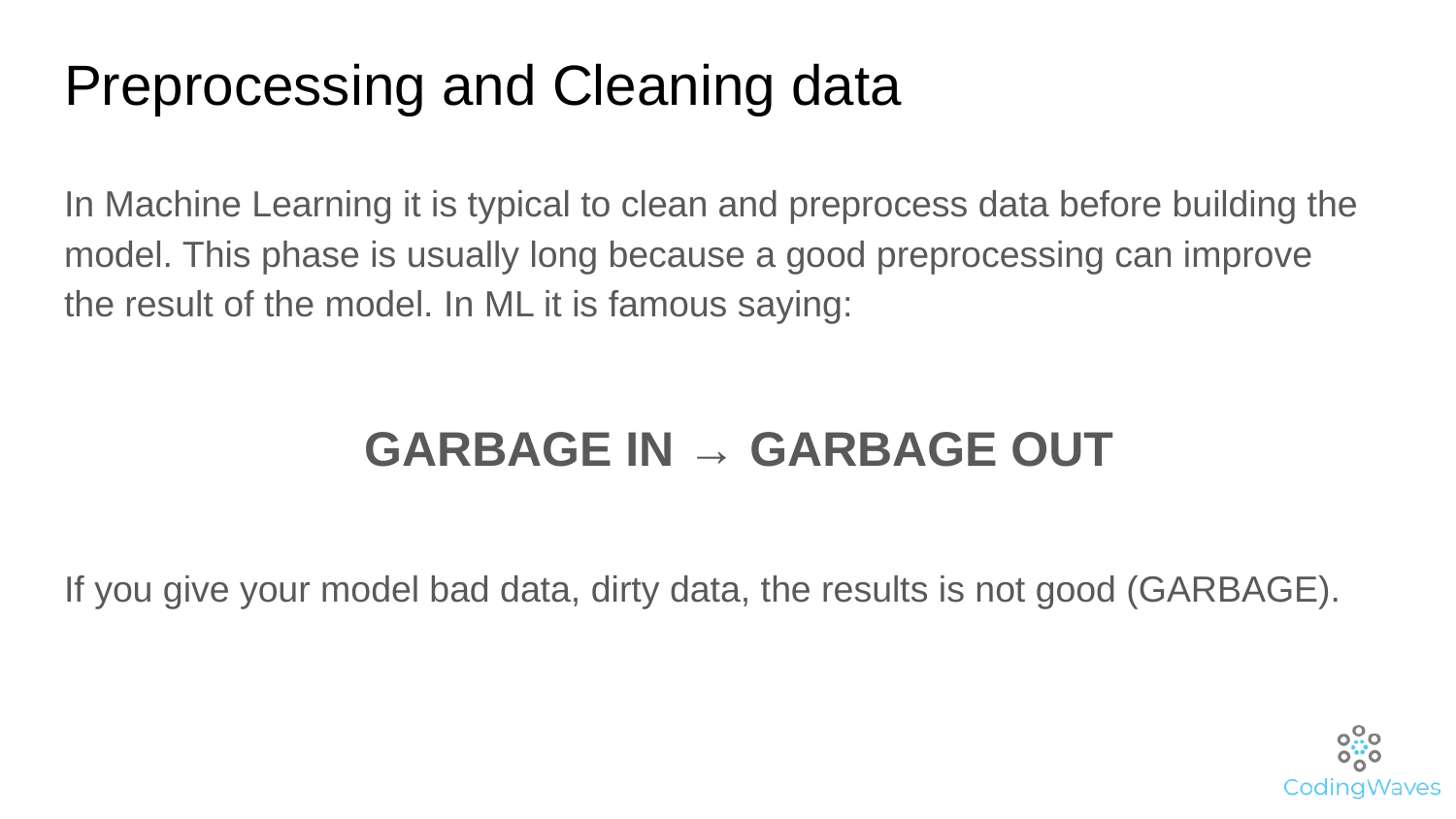

# Preprocessing and Cleaning data
In Machine Learning it is typical to clean and preprocess data before building the model. This phase is usually long because a good preprocessing can improve the result of the model. In ML it is famous saying:

GARBAGE IN → GARBAGE OUT
If you give your model bad data, dirty data, the results is not good (GARBAGE).